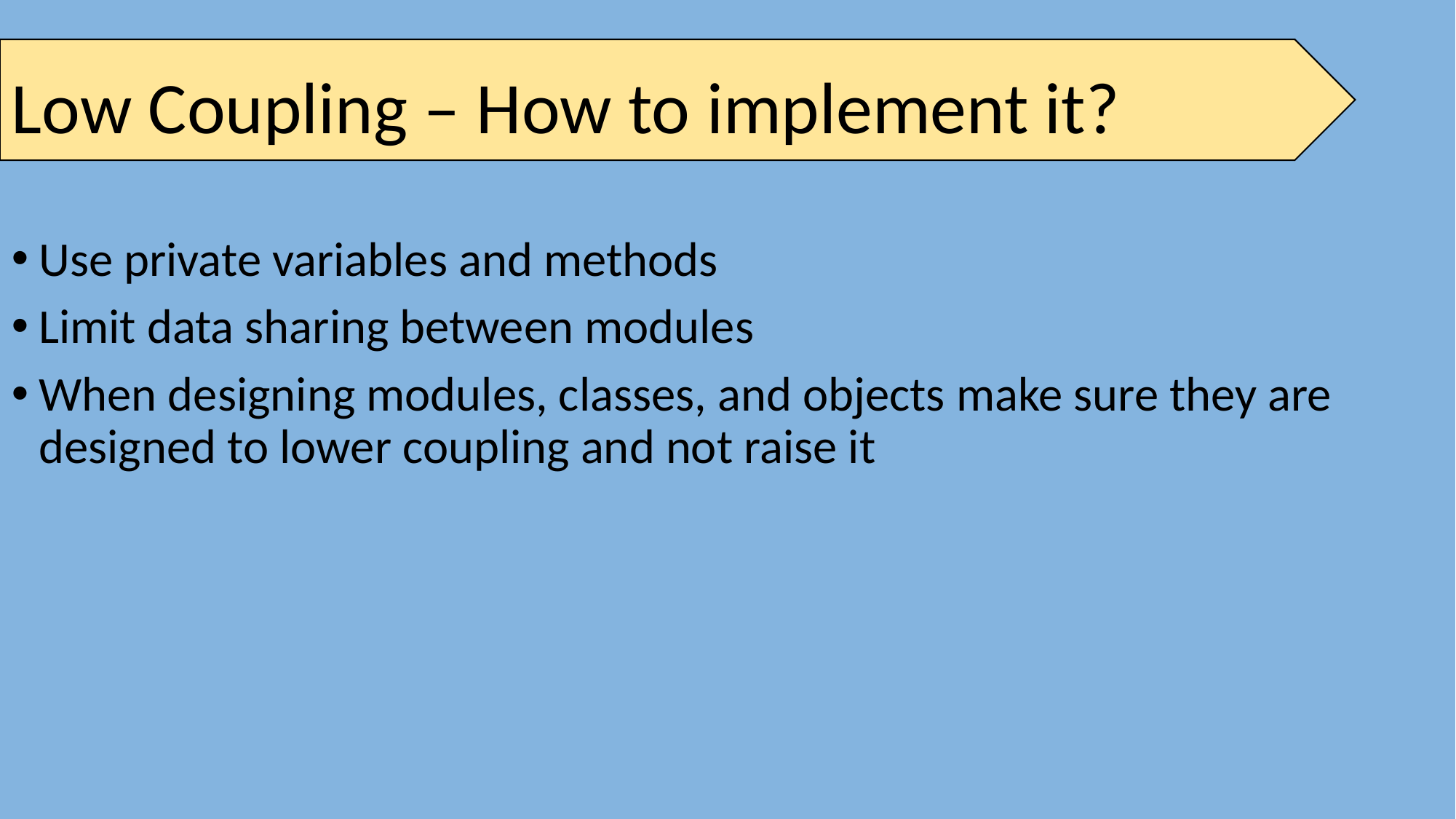

# Low Coupling – How to implement it?
Use private variables and methods
Limit data sharing between modules
When designing modules, classes, and objects make sure they are designed to lower coupling and not raise it